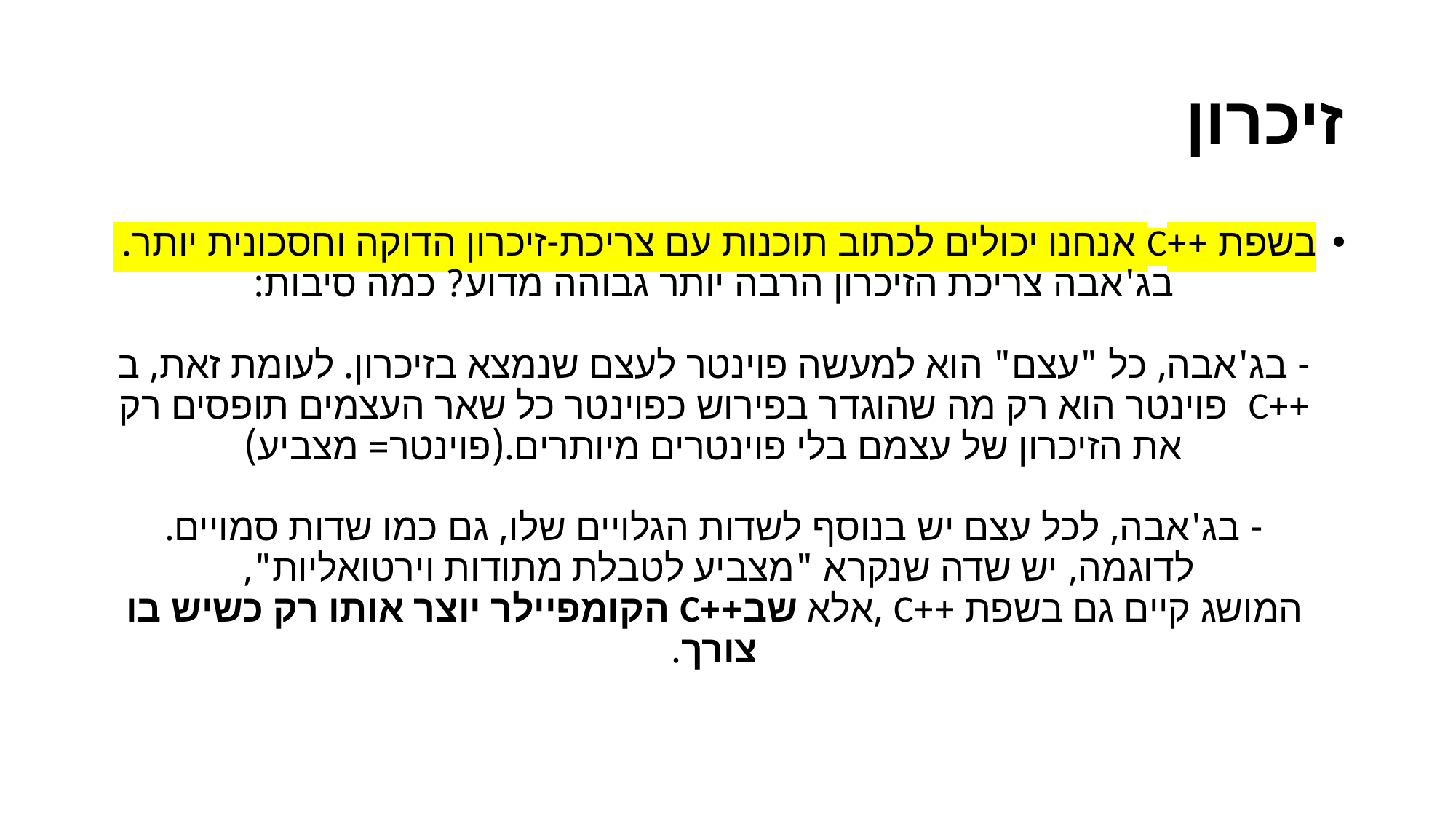

# זיכרון
בשפת ++C אנחנו יכולים לכתוב תוכנות עם צריכת-זיכרון הדוקה וחסכונית יותר.
בג'אבה צריכת הזיכרון הרבה יותר גבוהה מדוע? כמה סיבות:
- בג'אבה, כל "עצם" הוא למעשה פוינטר לעצם שנמצא בזיכרון. לעומת זאת, ב++C  פוינטר הוא רק מה שהוגדר בפירוש כפוינטר כל שאר העצמים תופסים רק את הזיכרון של עצמם בלי פוינטרים מיותרים.(פוינטר= מצביע)
- בג'אבה, לכל עצם יש בנוסף לשדות הגלויים שלו, גם כמו שדות סמויים. לדוגמה, יש שדה שנקרא "מצביע לטבלת מתודות וירטואליות",
המושג קיים גם בשפת ++C ,אלא שב++C הקומפיילר יוצר אותו רק כשיש בו צורך.